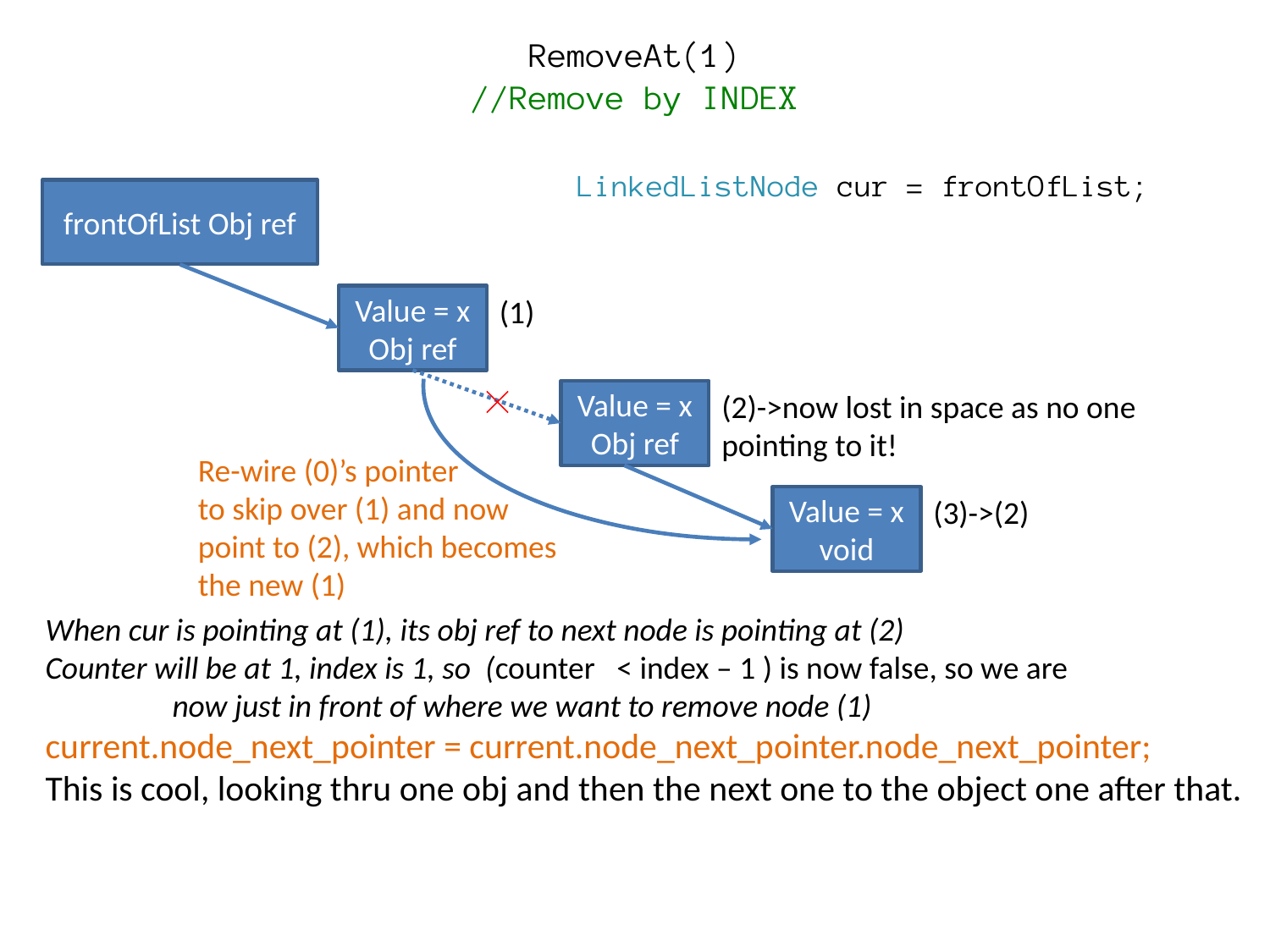

# RemoveAt(1) //Remove by INDEX
LinkedListNode cur = frontOfList;
frontOfList Obj ref

Value = x
Obj ref
(1)
Value = x
Obj ref
(2)->now lost in space as no one pointing to it!
Re-wire (0)’s pointer
to skip over (1) and now
point to (2), which becomes
the new (1)
Value = x
void
(3)->(2)
When cur is pointing at (1), its obj ref to next node is pointing at (2)
Counter will be at 1, index is 1, so  (counter   < index – 1 ) is now false, so we are
	now just in front of where we want to remove node (1)
current.node_next_pointer = current.node_next_pointer.node_next_pointer;
This is cool, looking thru one obj and then the next one to the object one after that.